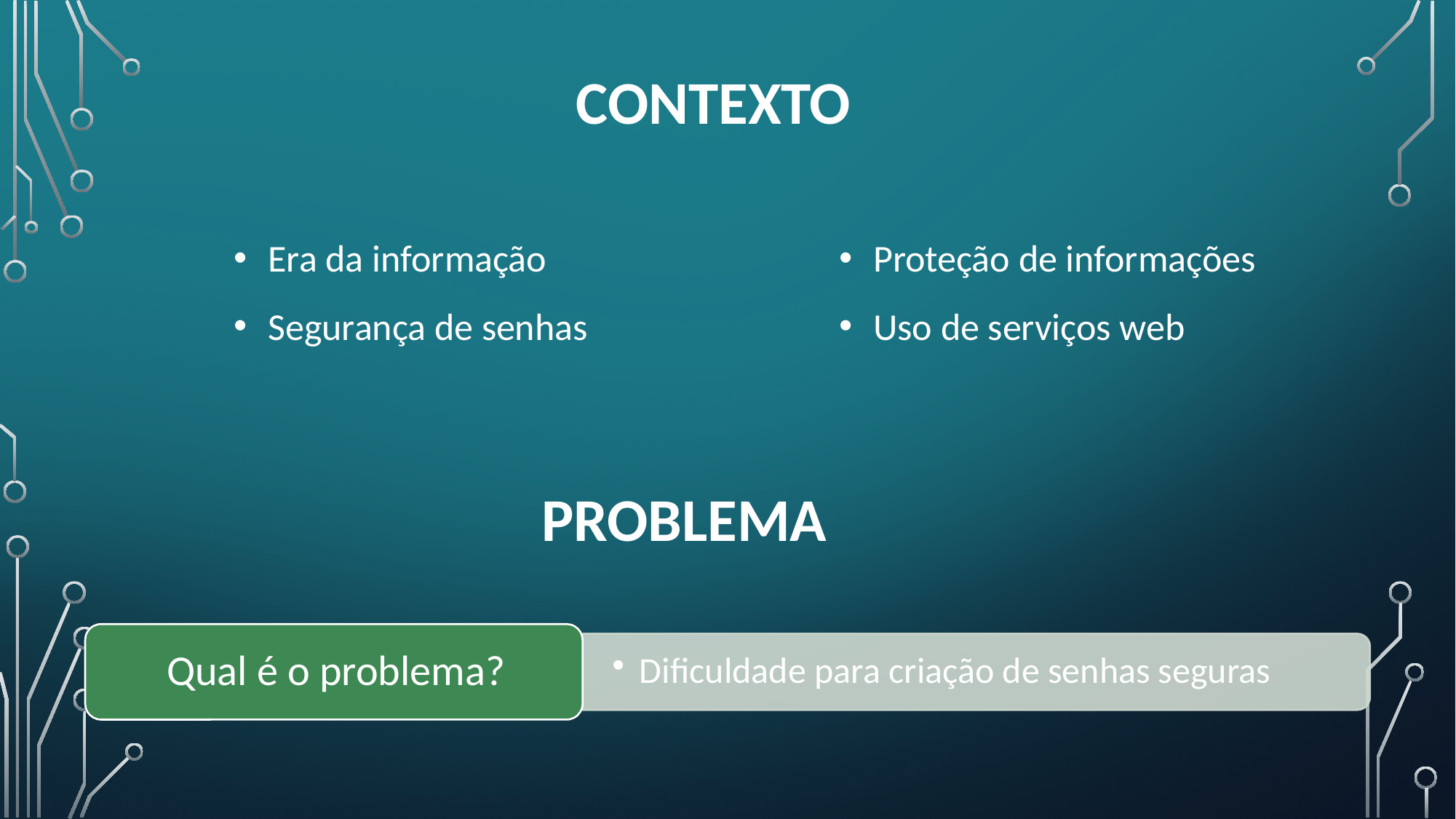

# contexto
Era da informação​
Segurança de senhas

Proteção de informações​
Uso de serviços web​
Problema
Dificuldade para criação de senhas seguras
Qual é o problema?